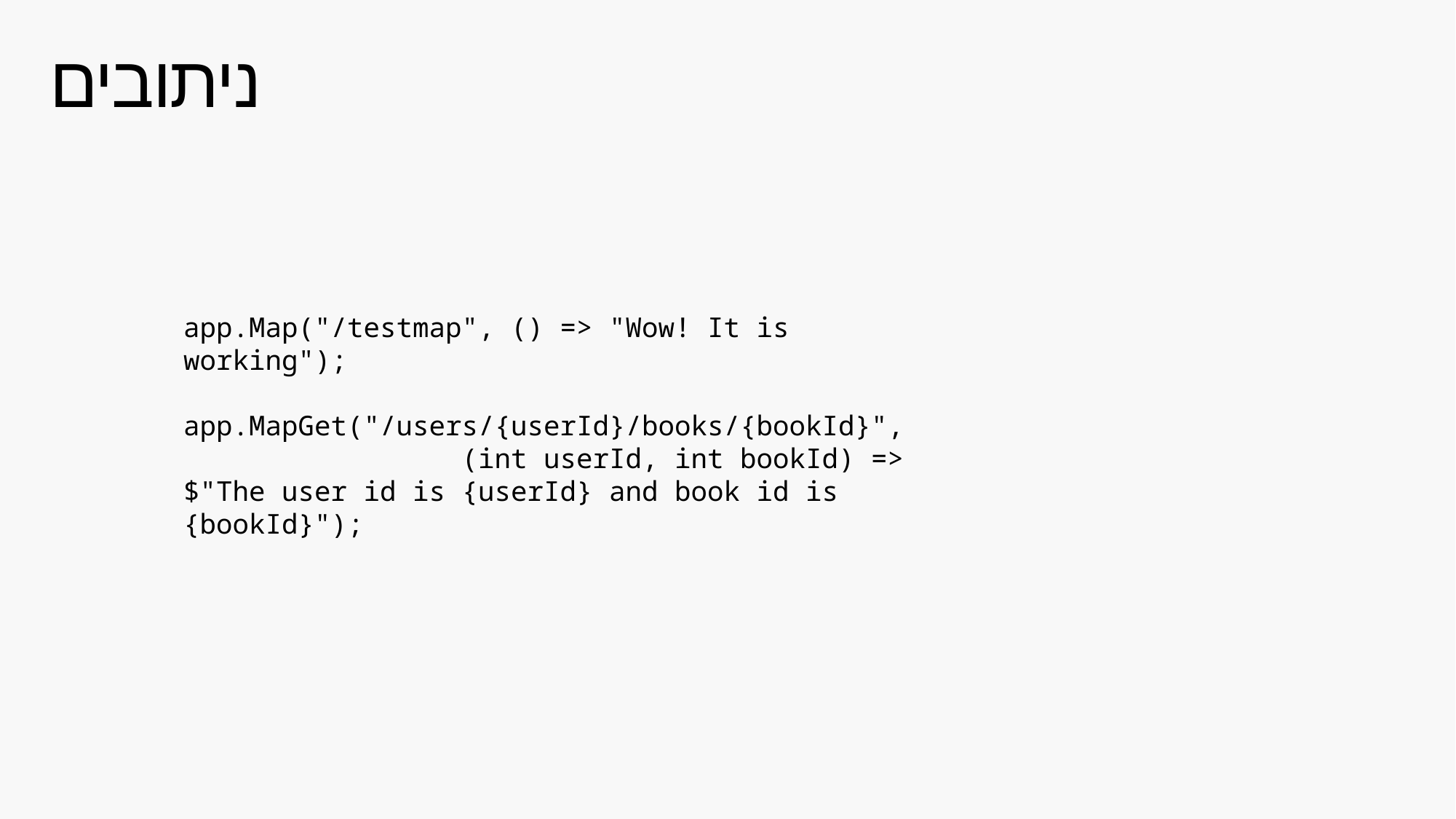

# ניתובים
app.Map("/testmap", () => "Wow! It is working");

app.MapGet("/users/{userId}/books/{bookId}",
                 (int userId, int bookId) => $"The user id is {userId} and book id is {bookId}");